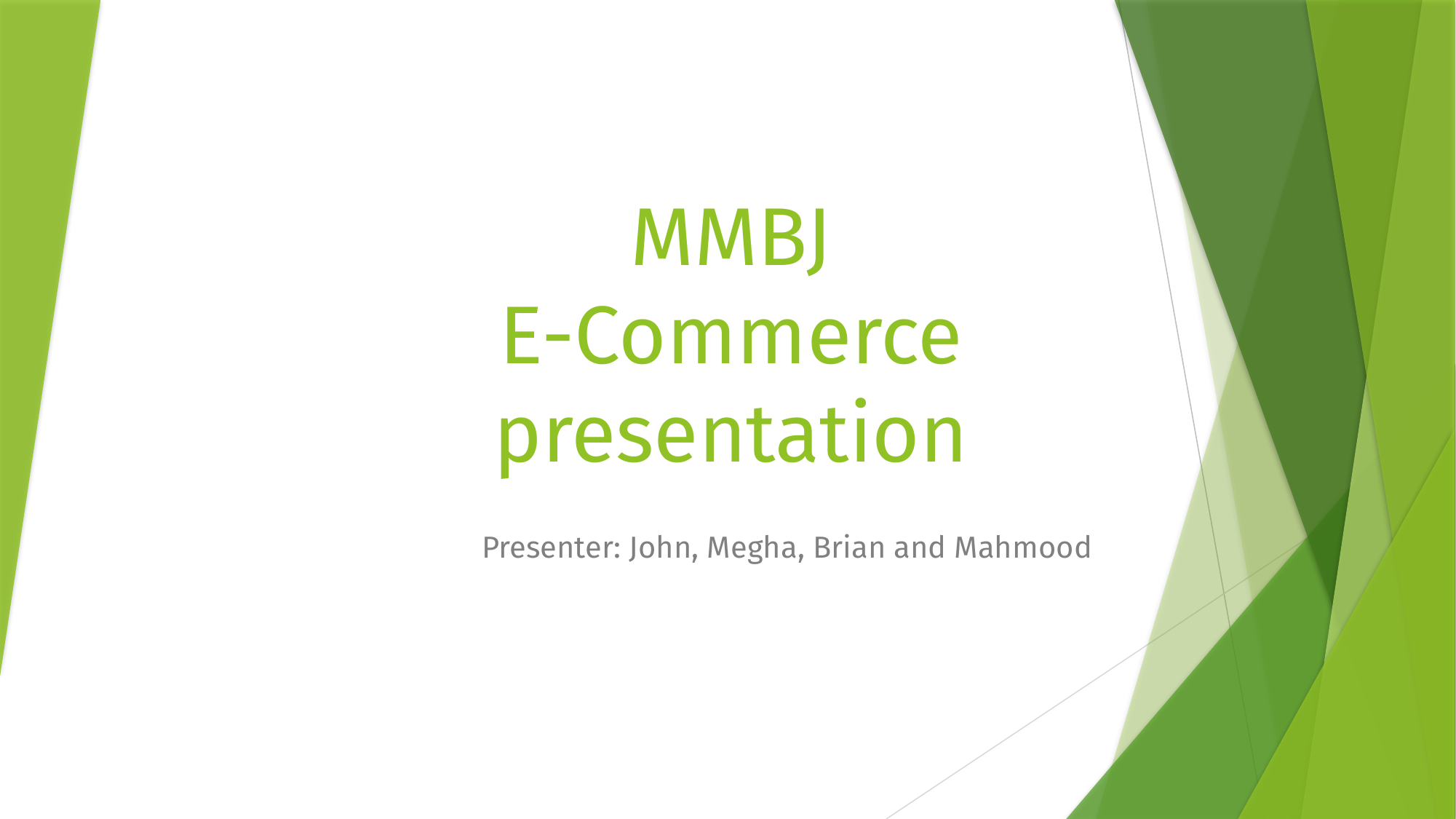

# MMBJ E-Commerce presentation
Presenter: John, Megha, Brian and Mahmood